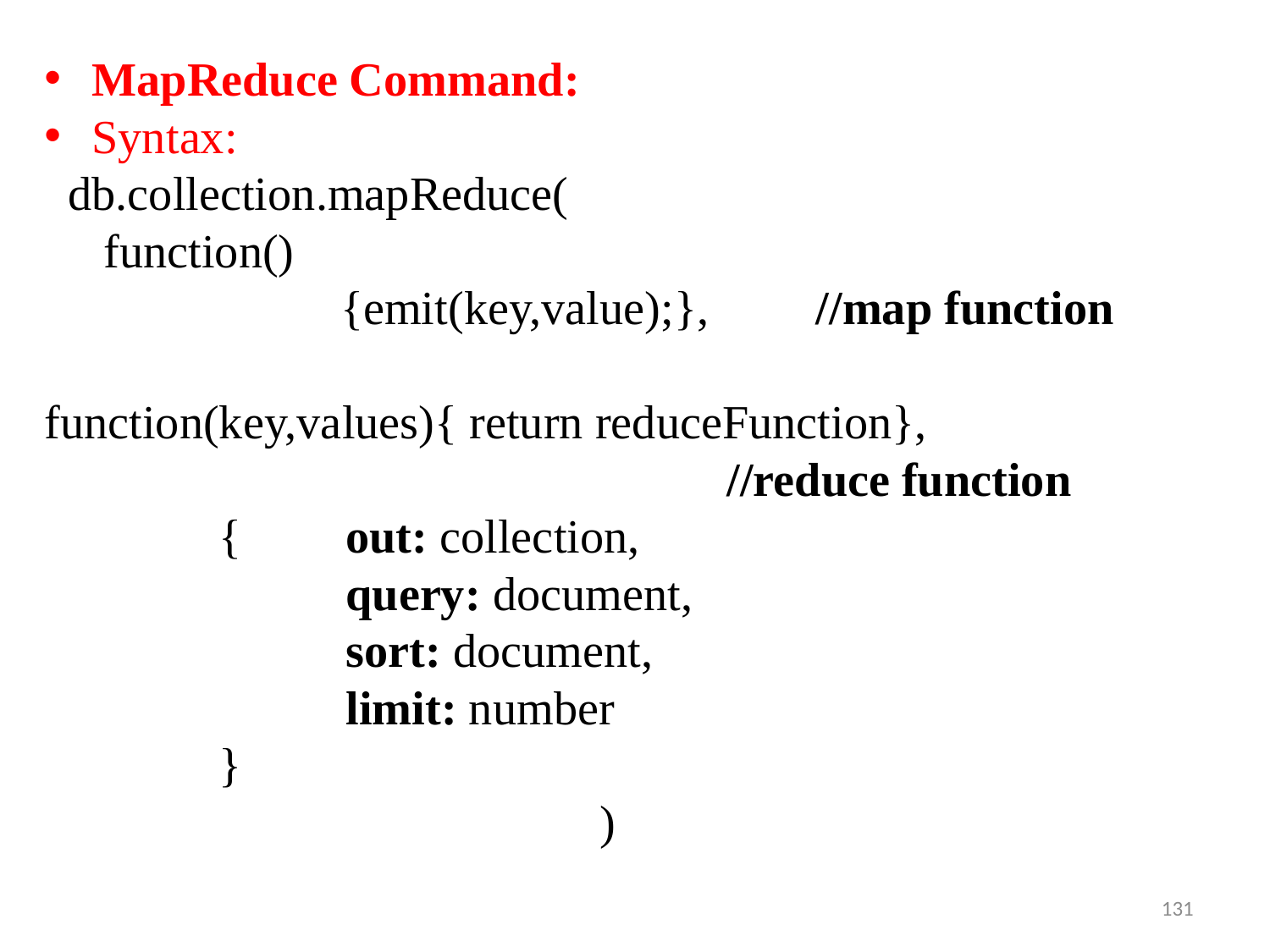

MapReduce Command:
Syntax:
  db.collection.mapReduce(
     function()
                         {emit(key,value);},         //map function
function(key,values){ return reduceFunction}, 							//reduce function
		{ 	out: collection,
			query: document,
			sort: document,
			limit: number
		}
					)
131